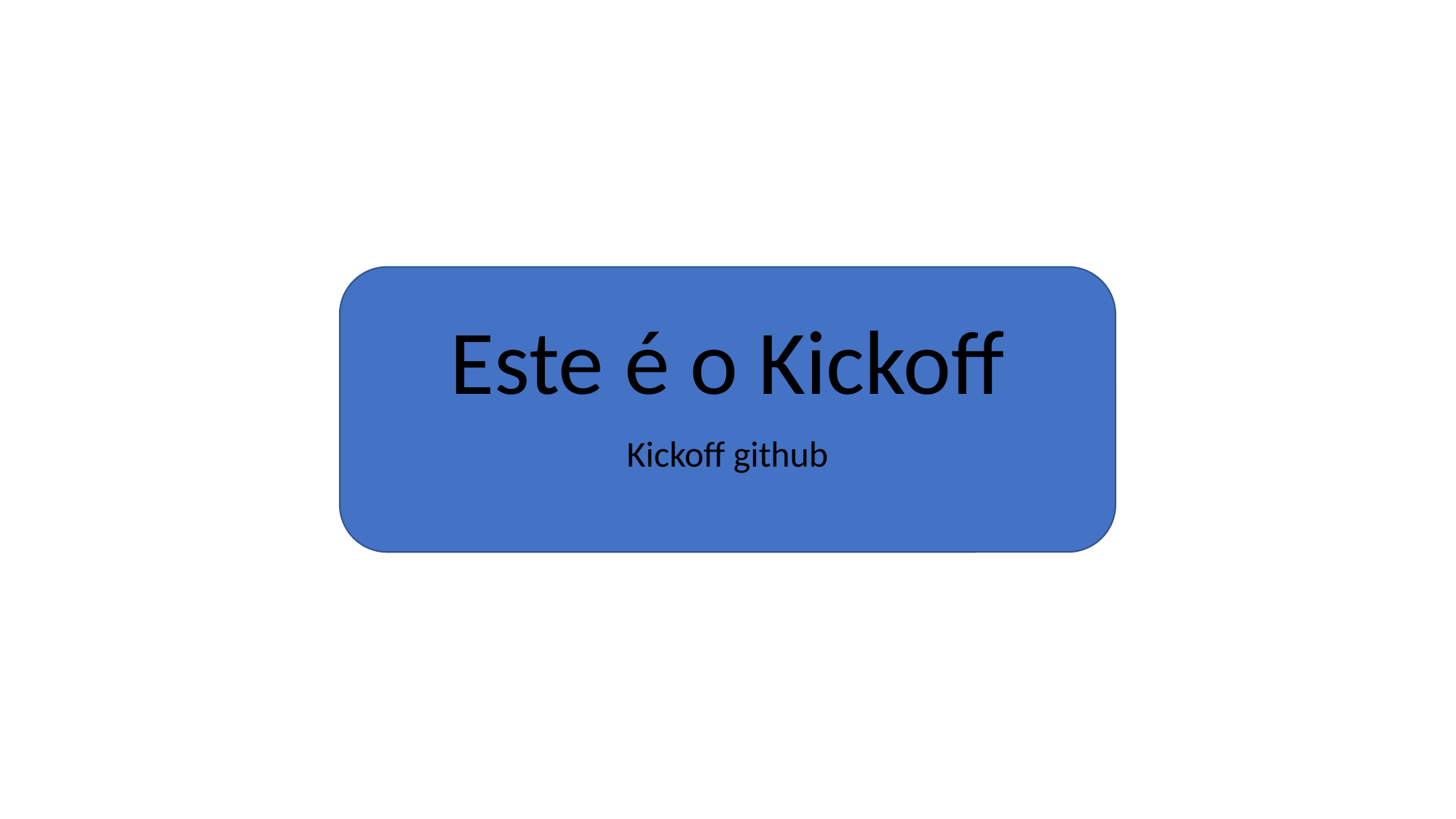

# Este é o Kickoff

Kickoff github